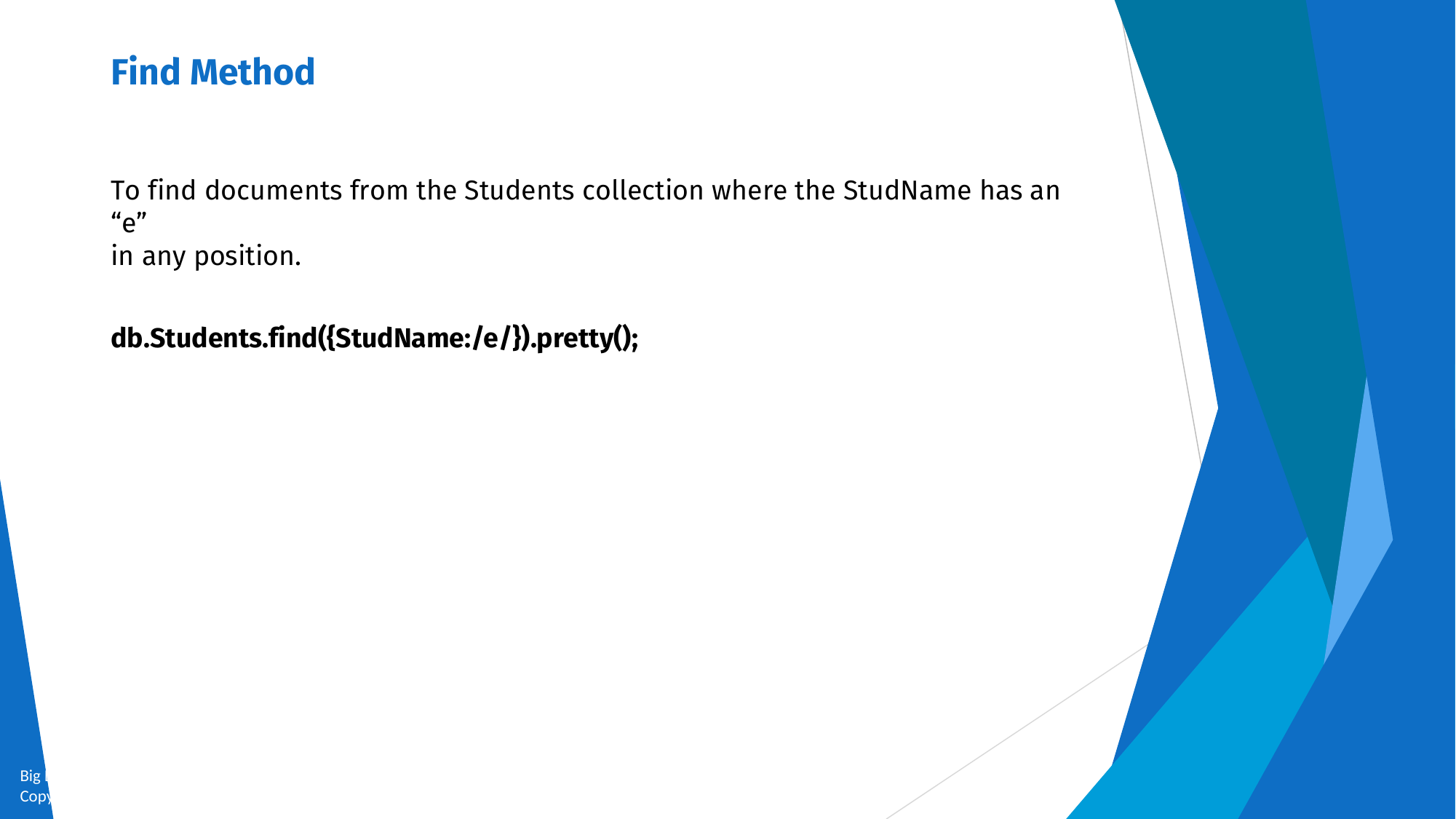

# Find Method
To find documents from the Students collection where the StudName has an “e”
in any position.
db.Students.find({StudName:/e/}).pretty();
Big Data and Analytics by Seema Acharya and Subhashini Chellappan
Copyright 2015, WILEY INDIA PVT. LTD.